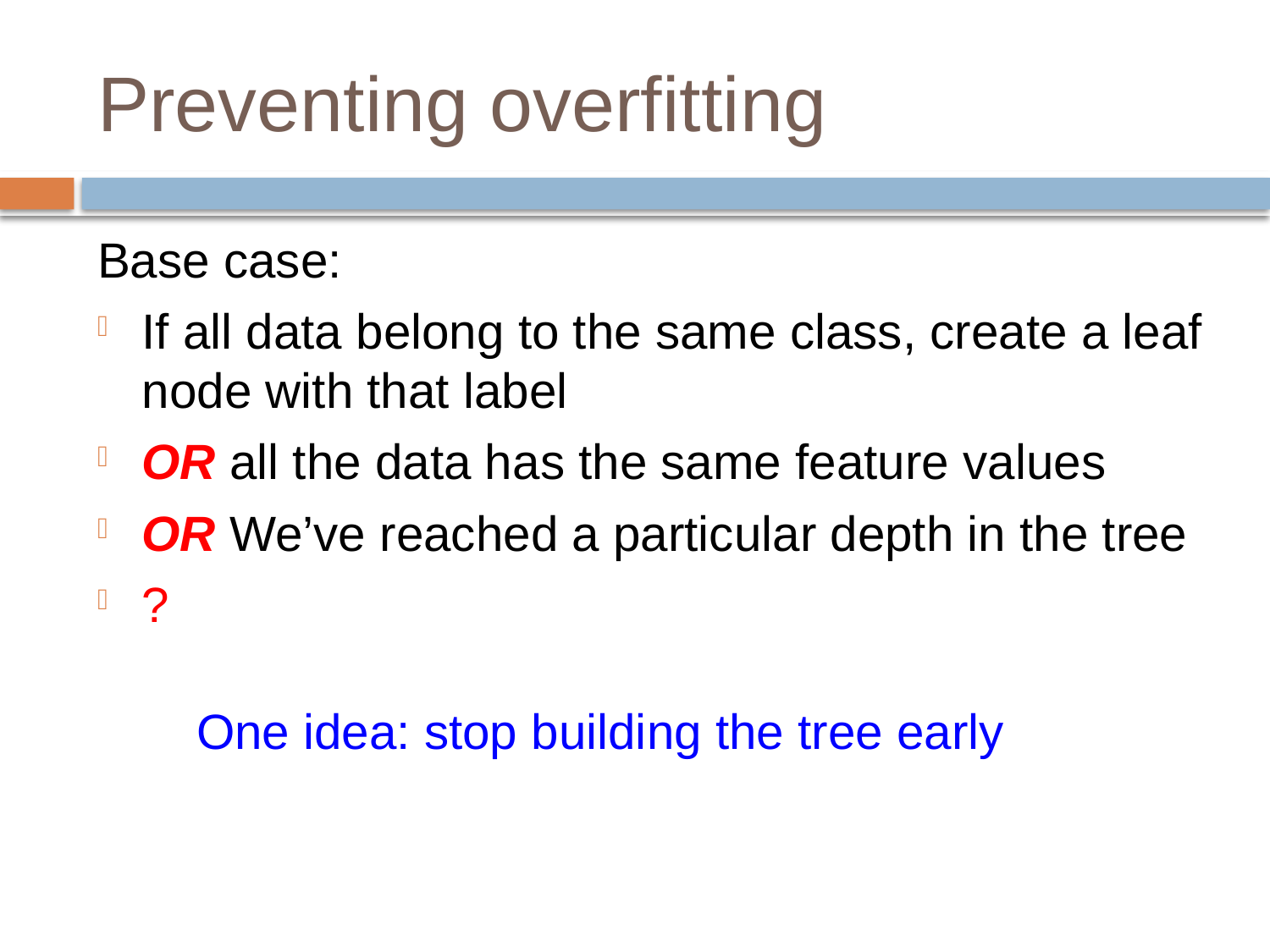

# Preventing overfitting
Base case:
If all data belong to the same class, create a leaf node with that label
OR all the data has the same feature values
OR We’ve reached a particular depth in the tree
?
One idea: stop building the tree early